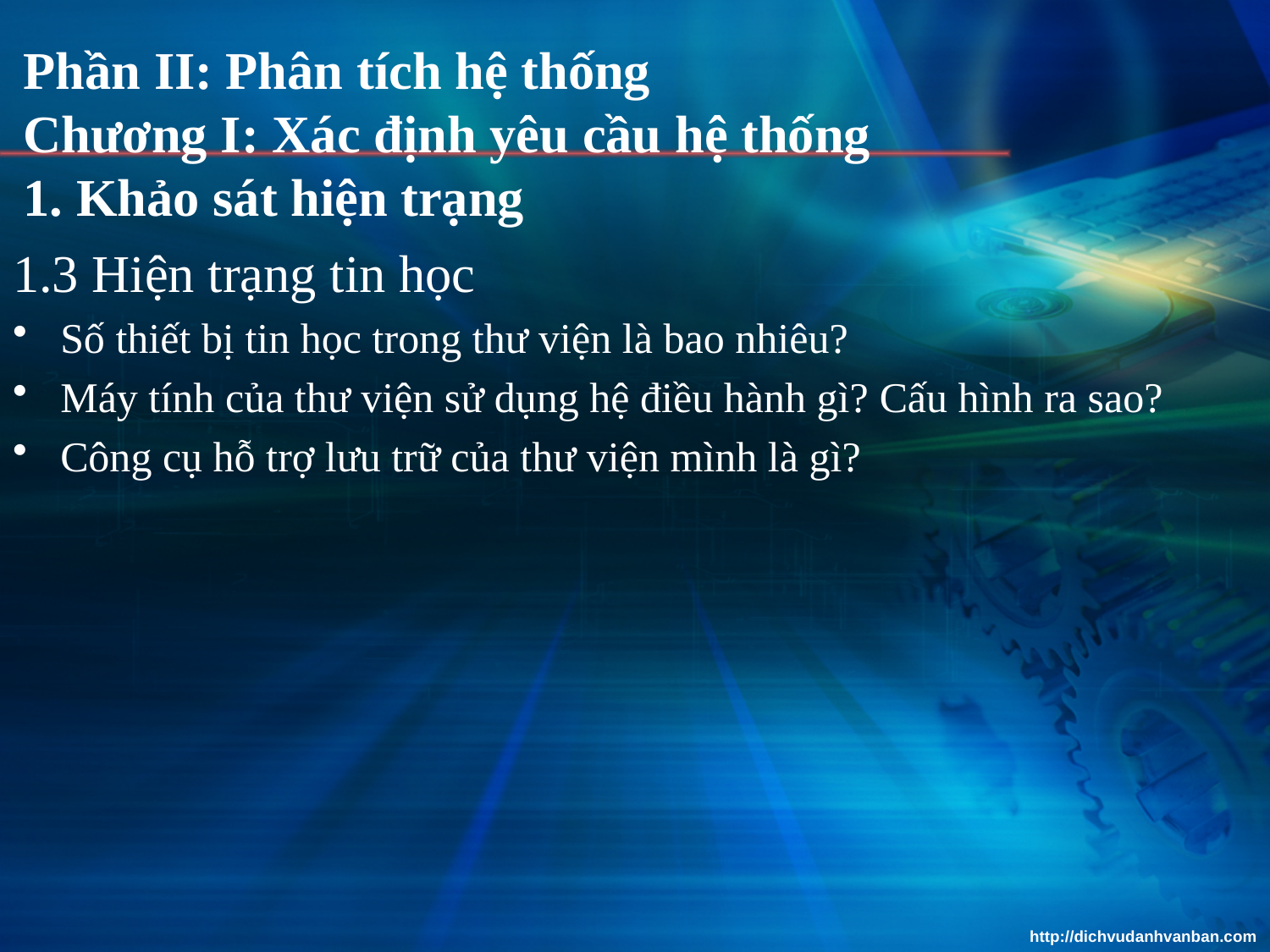

# Phần II: Phân tích hệ thống Chương I: Xác định yêu cầu hệ thống 1. Khảo sát hiện trạng
1.3 Hiện trạng tin học
Số thiết bị tin học trong thư viện là bao nhiêu?
Máy tính của thư viện sử dụng hệ điều hành gì? Cấu hình ra sao?
Công cụ hỗ trợ lưu trữ của thư viện mình là gì?